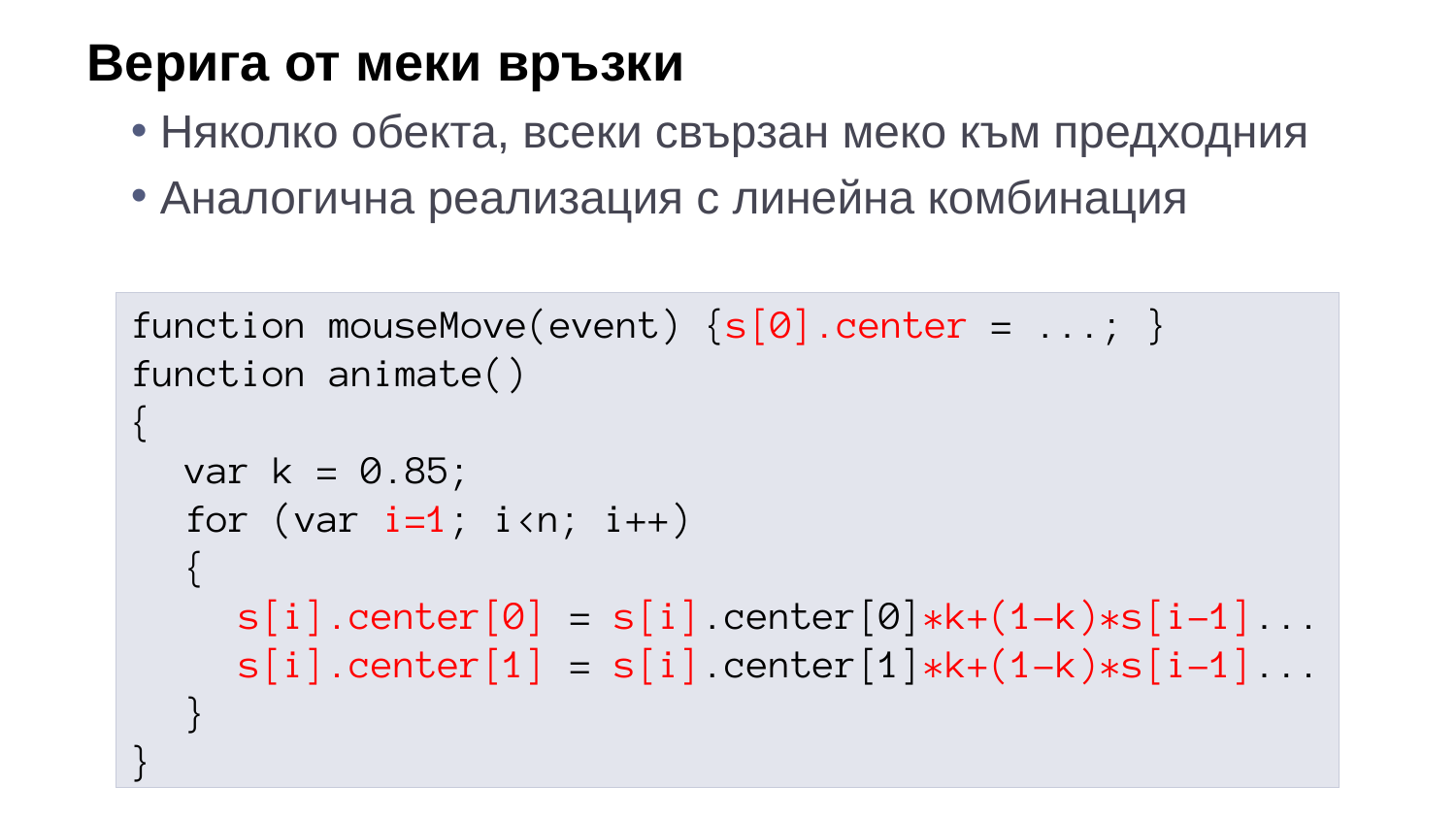

Верига от меки връзки
Няколко обекта, всеки свързан меко към предходния
Аналогична реализация с линейна комбинация
function mouseMove(event) {s[0].center = ...; }
function animate()
{
	var k = 0.85;
	for (var i=1; i<n; i++)
	{
		s[i].center[0] = s[i].center[0]*k+(1-k)*s[i-1]...
		s[i].center[1] = s[i].center[1]*k+(1-k)*s[i-1]...
	}
}